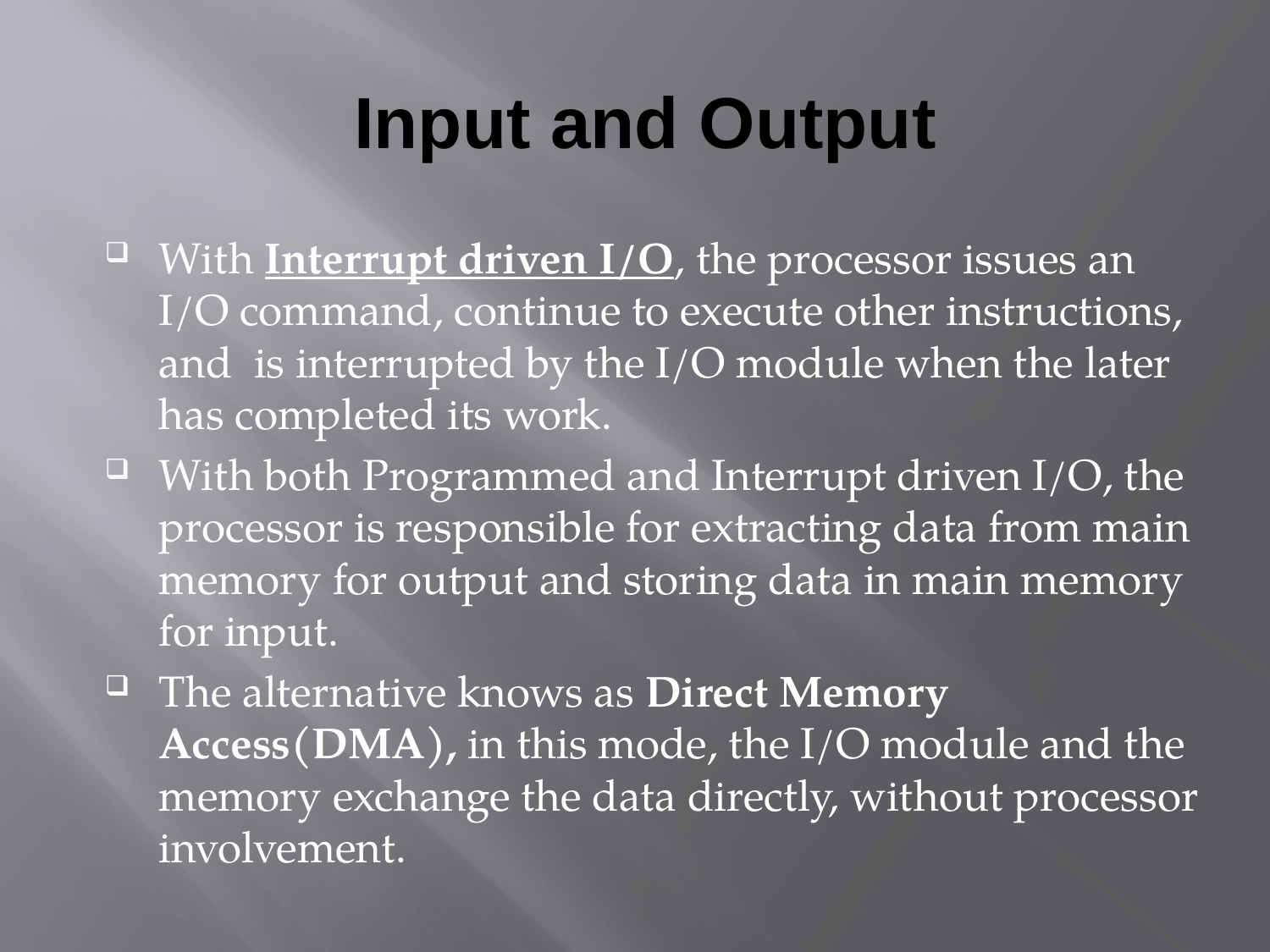

# Input and Output
With Interrupt driven I/O, the processor issues an I/O command, continue to execute other instructions, and  is interrupted by the I/O module when the later has completed its work.
With both Programmed and Interrupt driven I/O, the processor is responsible for extracting data from main memory for output and storing data in main memory for input.
The alternative knows as Direct Memory Access(DMA), in this mode, the I/O module and the memory exchange the data directly, without processor involvement.